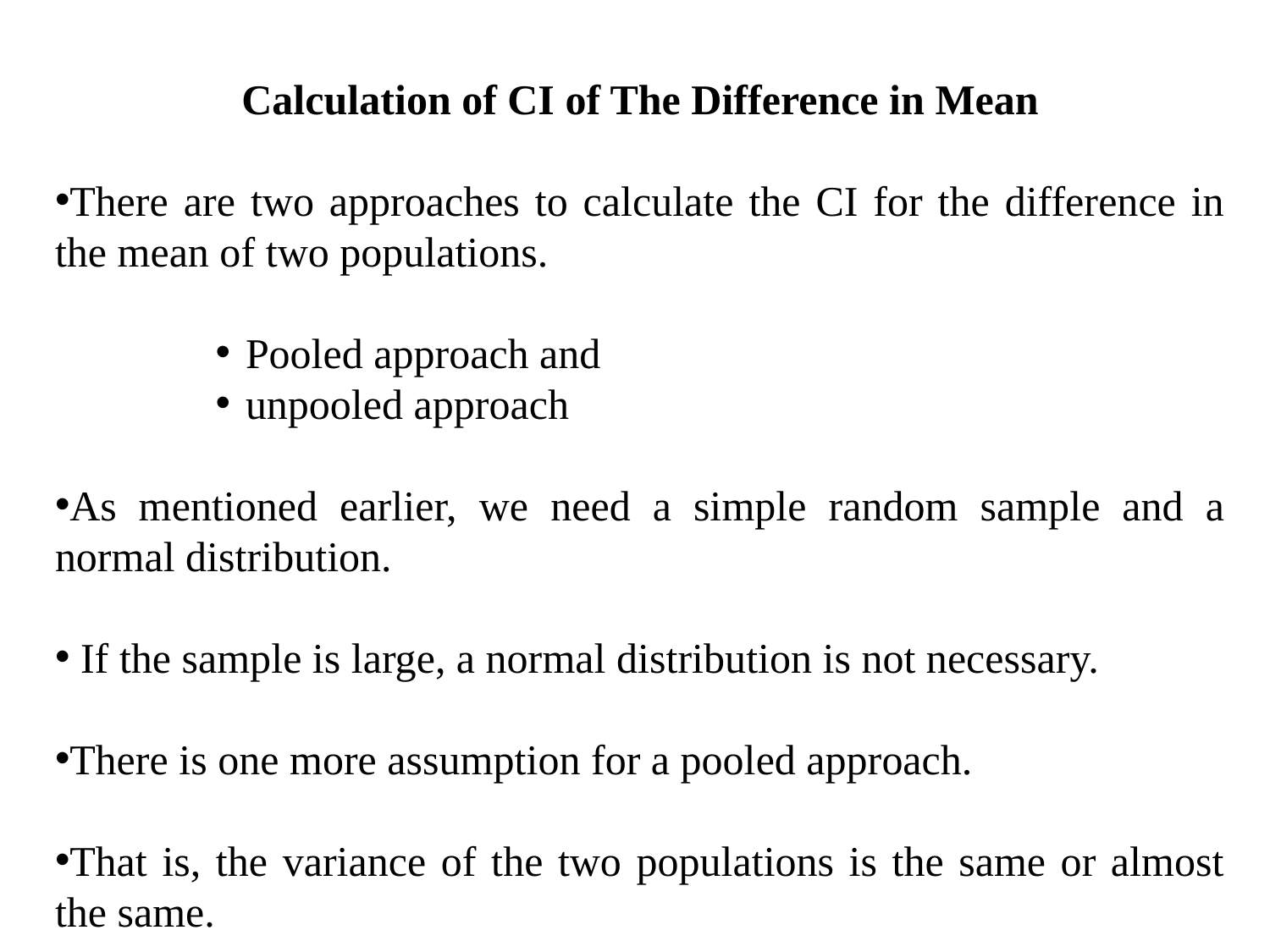

Calculation of CI of The Difference in Mean

There are two approaches to calculate the CI for the difference in the mean of two populations.

Pooled approach and
unpooled approach

As mentioned earlier, we need a simple random sample and a normal distribution.

 If the sample is large, a normal distribution is not necessary.

There is one more assumption for a pooled approach.

That is, the variance of the two populations is the same or almost the same.